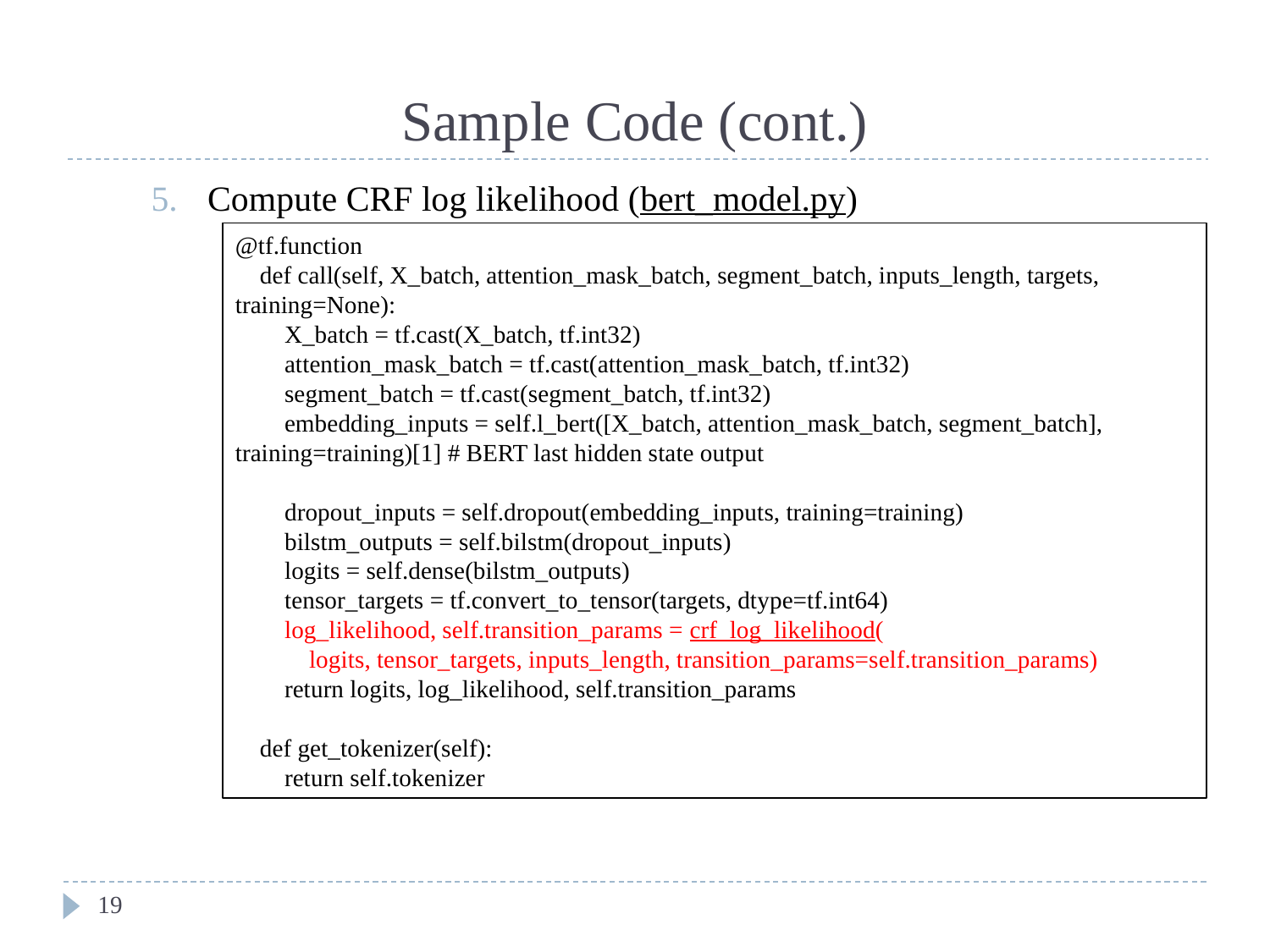

# Sample Code (cont.)
 Compute CRF log likelihood (bert_model.py)

@tf.function
    def call(self, X_batch, attention_mask_batch, segment_batch, inputs_length, targets, training=None):
        X_batch = tf.cast(X_batch, tf.int32)
        attention_mask_batch = tf.cast(attention_mask_batch, tf.int32)
        segment_batch = tf.cast(segment_batch, tf.int32)
        embedding_inputs = self.l_bert([X_batch, attention_mask_batch, segment_batch], training=training)[1] # BERT last hidden state output

        dropout_inputs = self.dropout(embedding_inputs, training=training)
        bilstm_outputs = self.bilstm(dropout_inputs)
        logits = self.dense(bilstm_outputs)
        tensor_targets = tf.convert_to_tensor(targets, dtype=tf.int64)
        log_likelihood, self.transition_params = crf_log_likelihood(
            logits, tensor_targets, inputs_length, transition_params=self.transition_params)
        return logits, log_likelihood, self.transition_params

    def get_tokenizer(self):
        return self.tokenizer
19